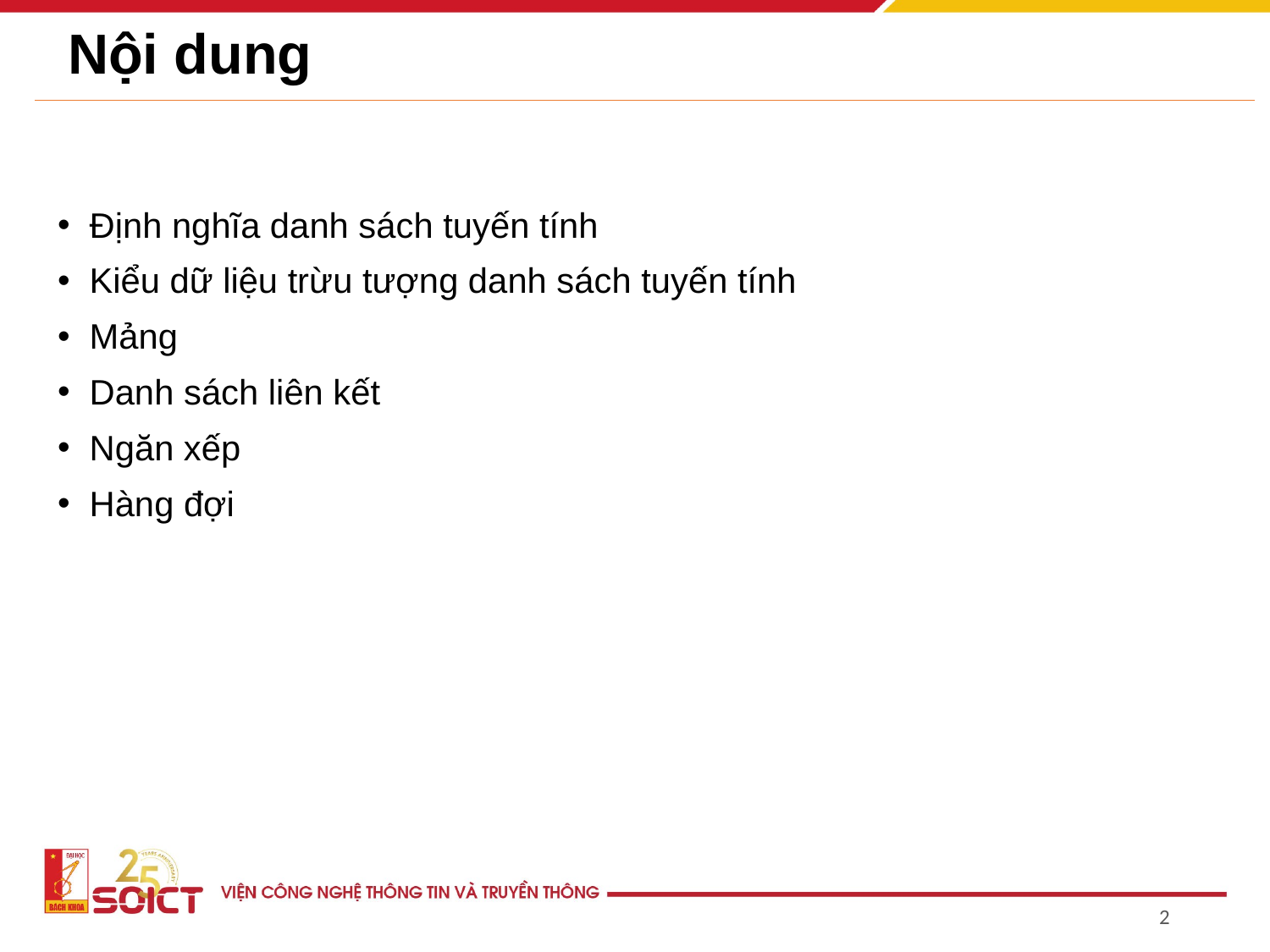

# Nội dung
Định nghĩa danh sách tuyến tính
Kiểu dữ liệu trừu tượng danh sách tuyến tính
Mảng
Danh sách liên kết
Ngăn xếp
Hàng đợi

2